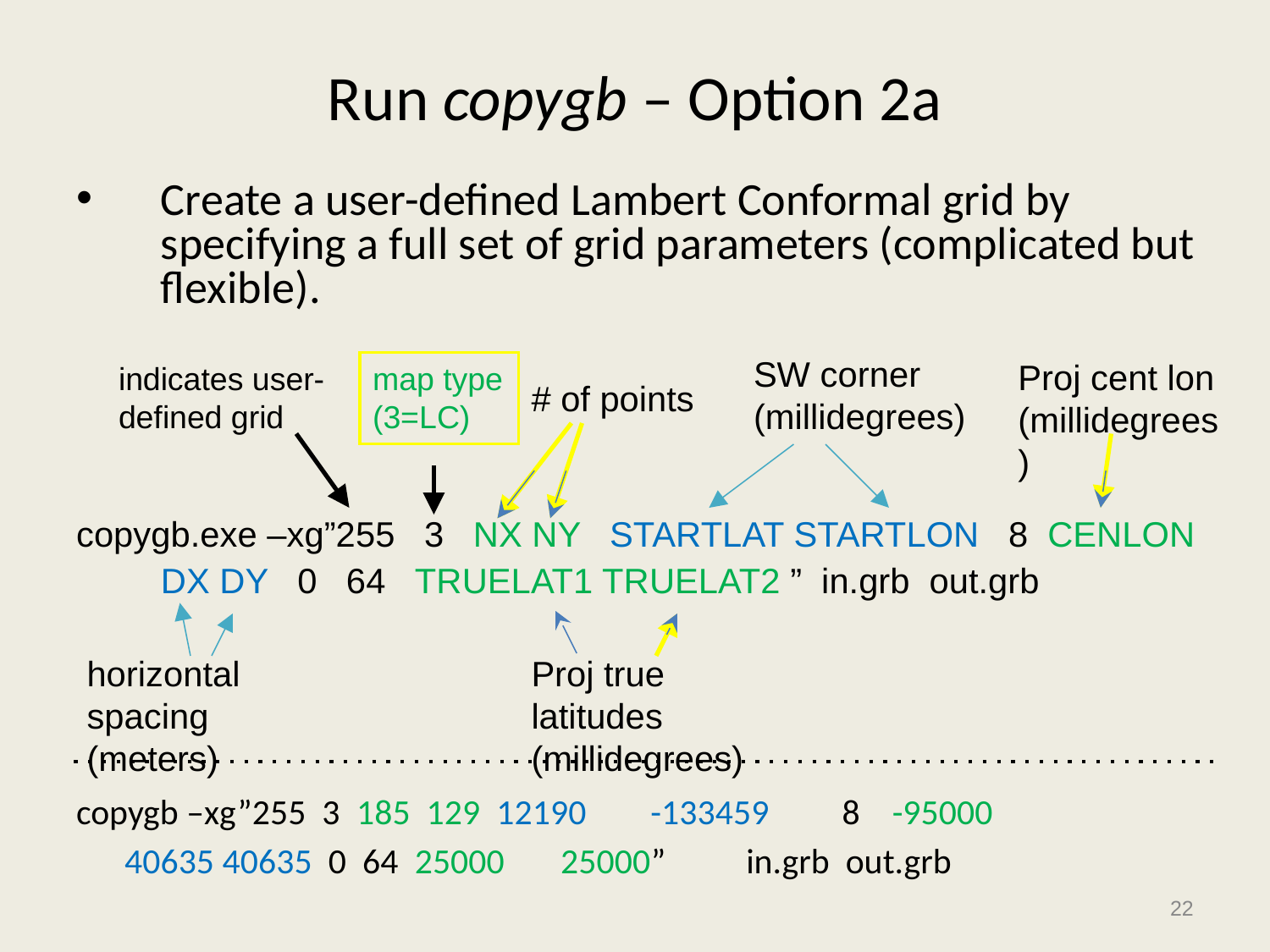

# Run copygb – Option 2a

Create a user-defined Lambert Conformal grid by specifying a full set of grid parameters (complicated but flexible).

copygb.exe –xg”255   3   NX NY   STARTLAT STARTLON   8  CENLON DX DY   0   64   TRUELAT1 TRUELAT2 ”  in.grb  out.grb

copygb –xg”255  3  185  129  12190        -133459         8    -95000
      40635 40635  0  64  25000       25000”          in.grb  out.grb

SW corner
(millidegrees)
Proj cent lon
(millidegrees)
map type (3=LC)
indicates user-
defined grid
# of points
horizontal spacing
(meters)
Proj true latitudes
(millidegrees)
22